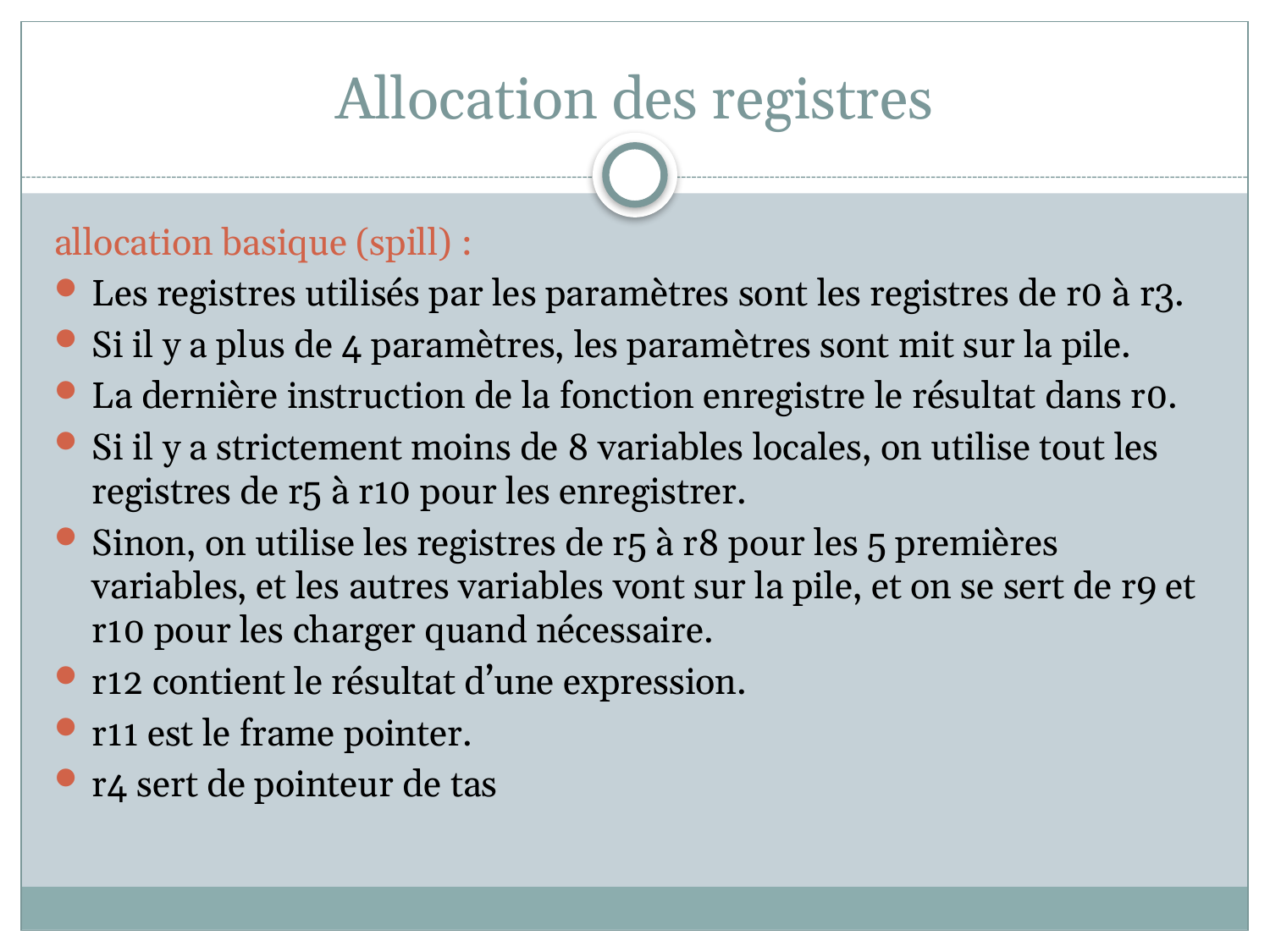

# Allocation des registres
allocation basique (spill) :
Les registres utilisés par les paramètres sont les registres de r0 à r3.
Si il y a plus de 4 paramètres, les paramètres sont mit sur la pile.
La dernière instruction de la fonction enregistre le résultat dans r0.
Si il y a strictement moins de 8 variables locales, on utilise tout les registres de r5 à r10 pour les enregistrer.
Sinon, on utilise les registres de r5 à r8 pour les 5 premières variables, et les autres variables vont sur la pile, et on se sert de r9 et r10 pour les charger quand nécessaire.
r12 contient le résultat d’une expression.
r11 est le frame pointer.
r4 sert de pointeur de tas